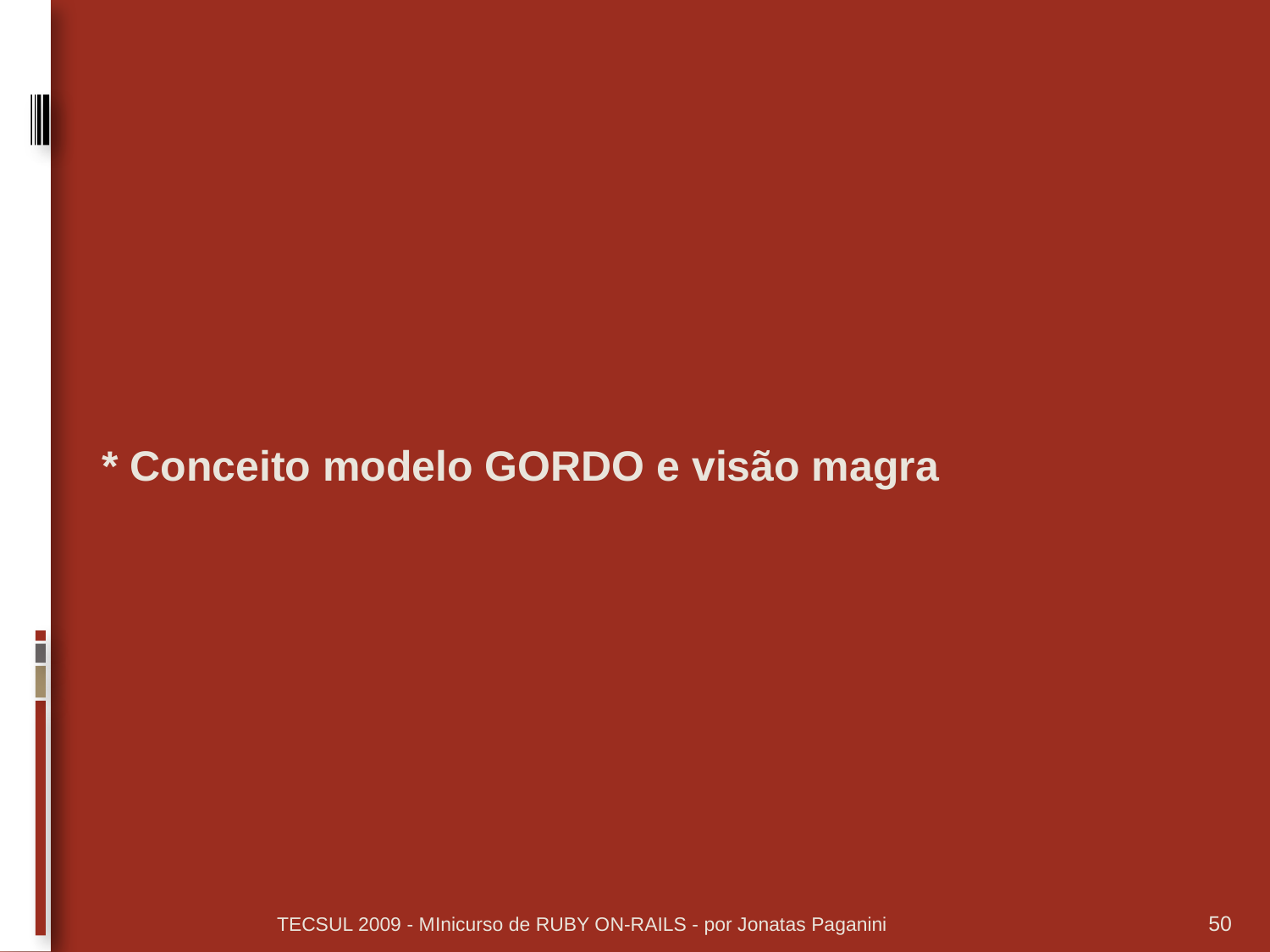

* Conceito modelo GORDO e visão magra
TECSUL 2009 - MInicurso de RUBY ON-RAILS - por Jonatas Paganini
50